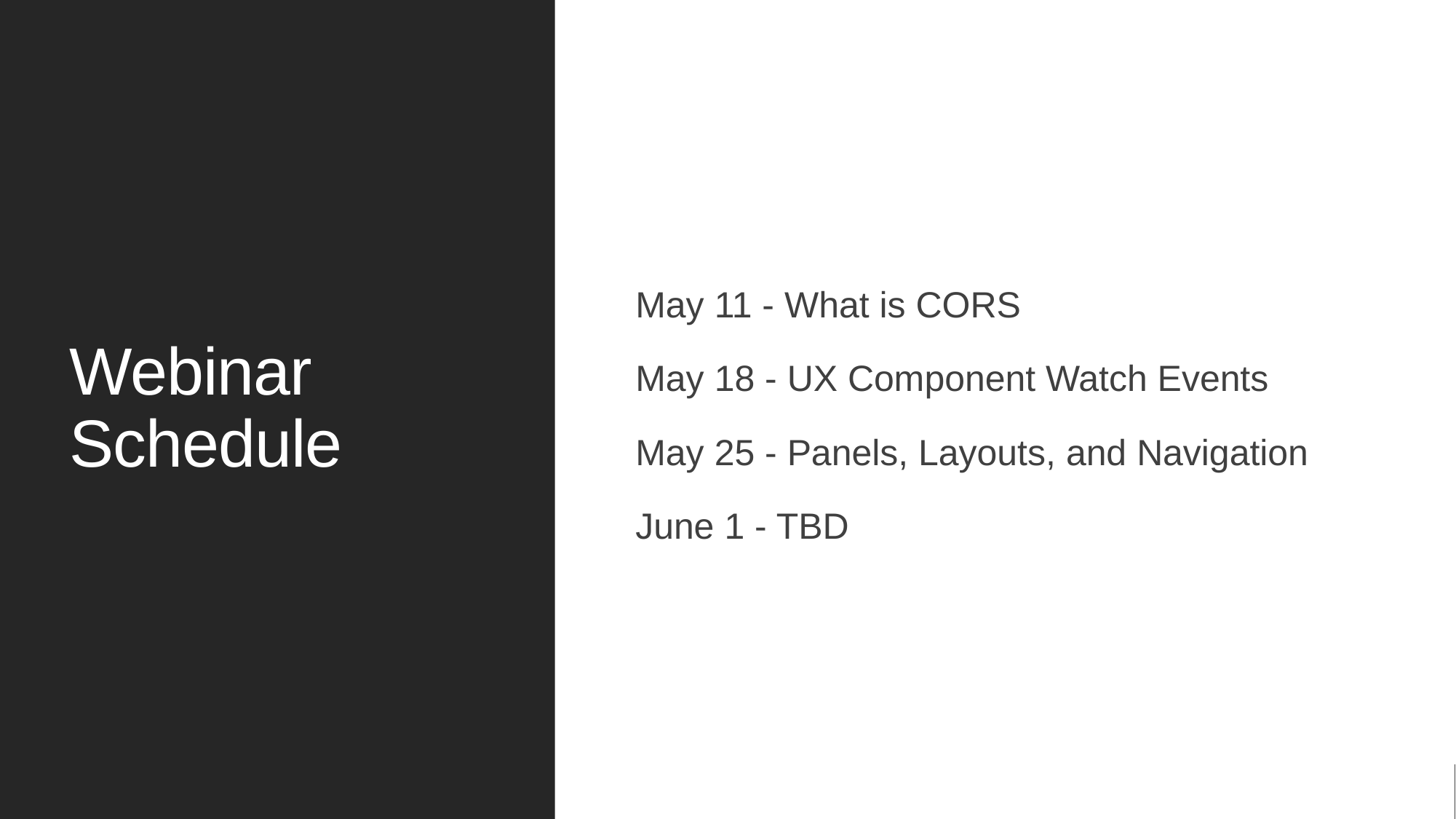

# Webinar Schedule
May 11 - What is CORS
May 18 - UX Component Watch Events
May 25 - Panels, Layouts, and Navigation
June 1 - TBD